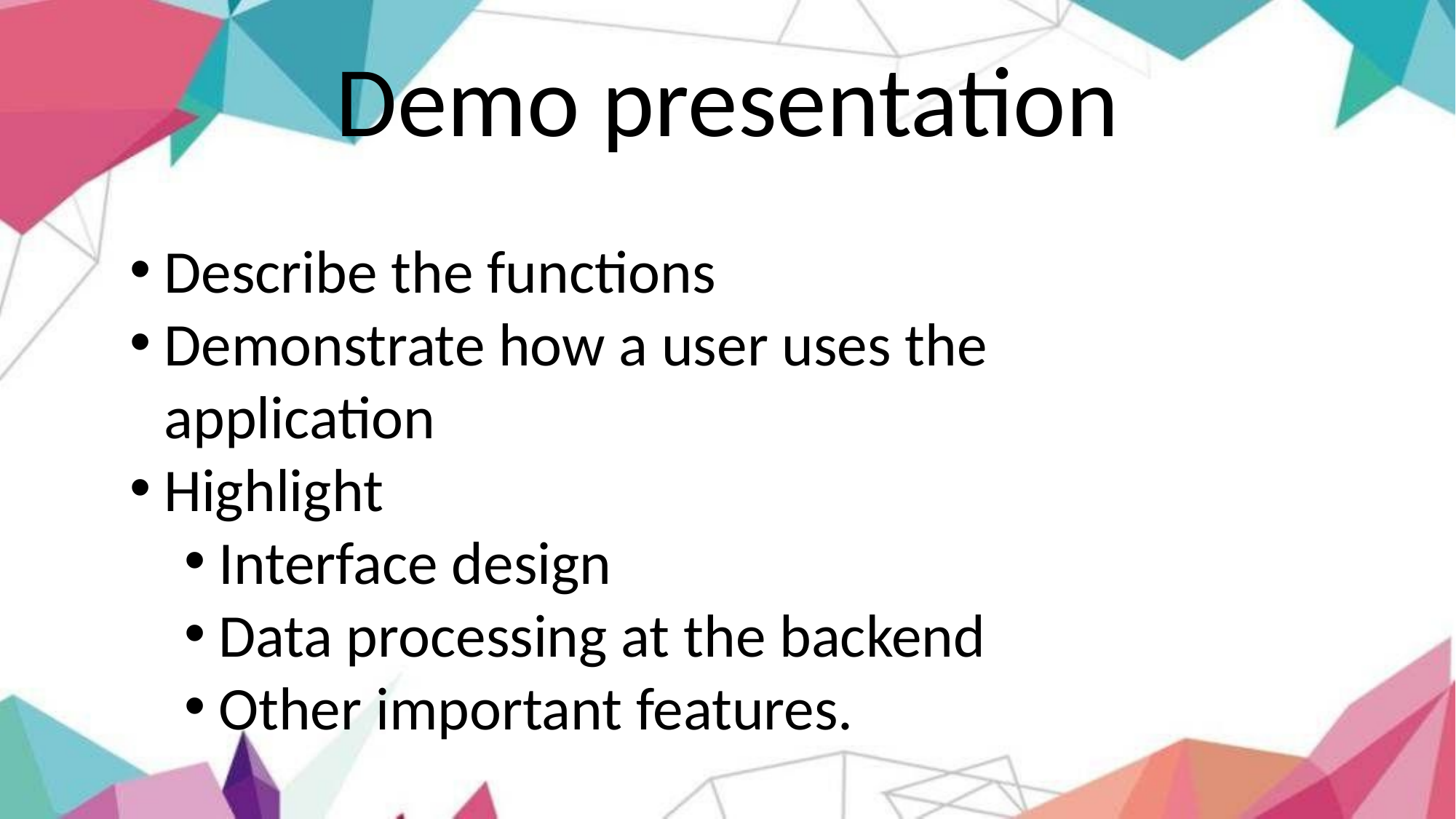

Demo presentation
Describe the functions
Demonstrate how a user uses the application
Highlight
Interface design
Data processing at the backend
Other important features.